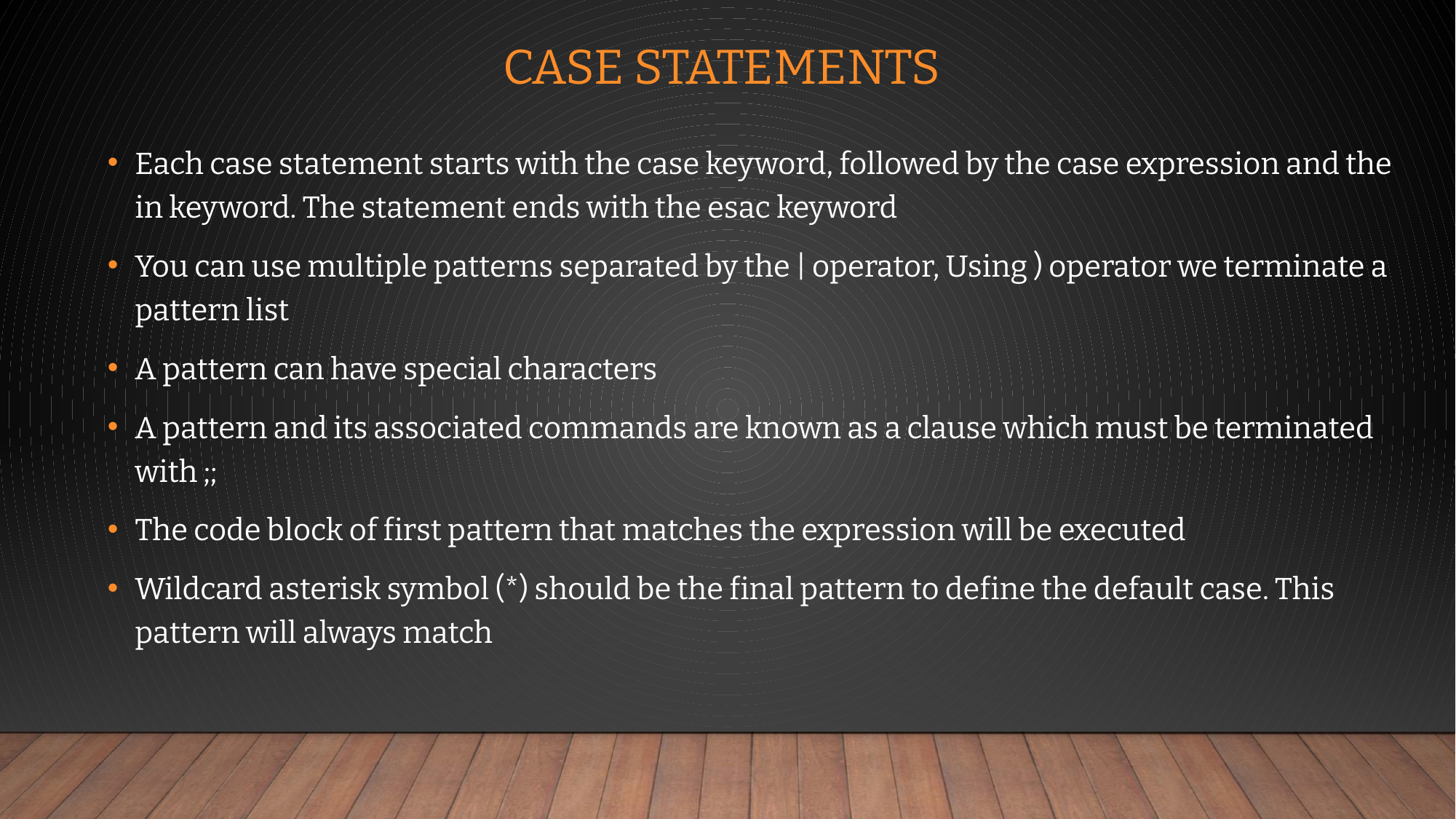

# Case Statements
Each case statement starts with the case keyword, followed by the case expression and the in keyword. The statement ends with the esac keyword
You can use multiple patterns separated by the | operator, Using ) operator we terminate a pattern list
A pattern can have special characters
A pattern and its associated commands are known as a clause which must be terminated with ;;
The code block of first pattern that matches the expression will be executed
Wildcard asterisk symbol (*) should be the final pattern to define the default case. This pattern will always match